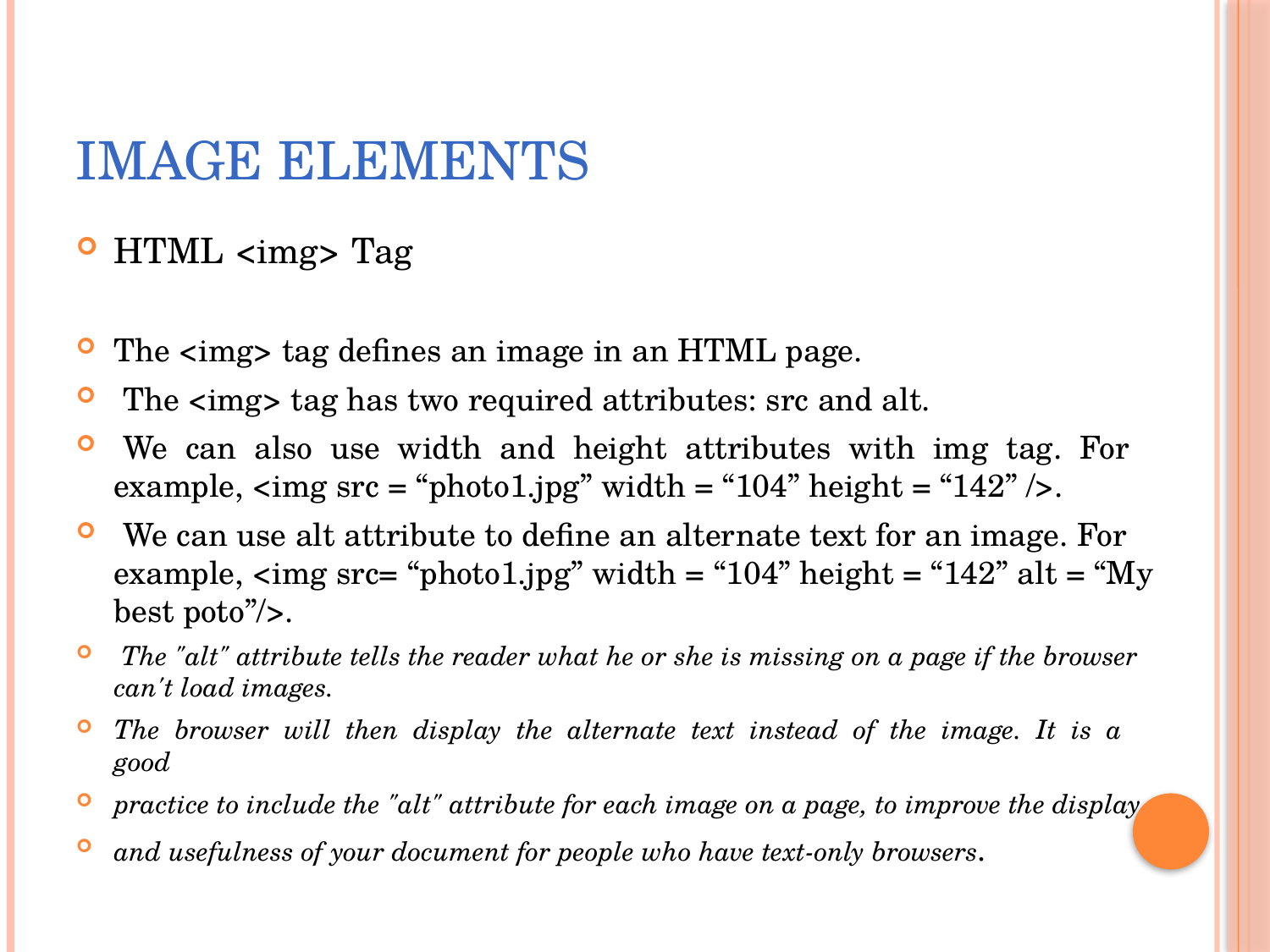

# Image Elements
HTML <img> Tag

The <img> tag defines an image in an HTML page.
 The <img> tag has two required attributes: src and alt.
 We  can  also  use  width  and  height  attributes  with  img  tag.  For example, <img src = “photo1.jpg” width = “104” height = “142” />.
 We can use alt attribute to define an alternate text for an image. For example, <img src= “photo1.jpg” width = “104” height = “142” alt = “My best poto”/>.
 The "alt" attribute tells the reader what he or she is missing on a page if the browser can't load images.
The  browser  will  then  display  the  alternate  text  instead  of  the  image.  It  is  a  good
practice to include the "alt" attribute for each image on a page, to improve the display
and usefulness of your document for people who have text-only browsers.